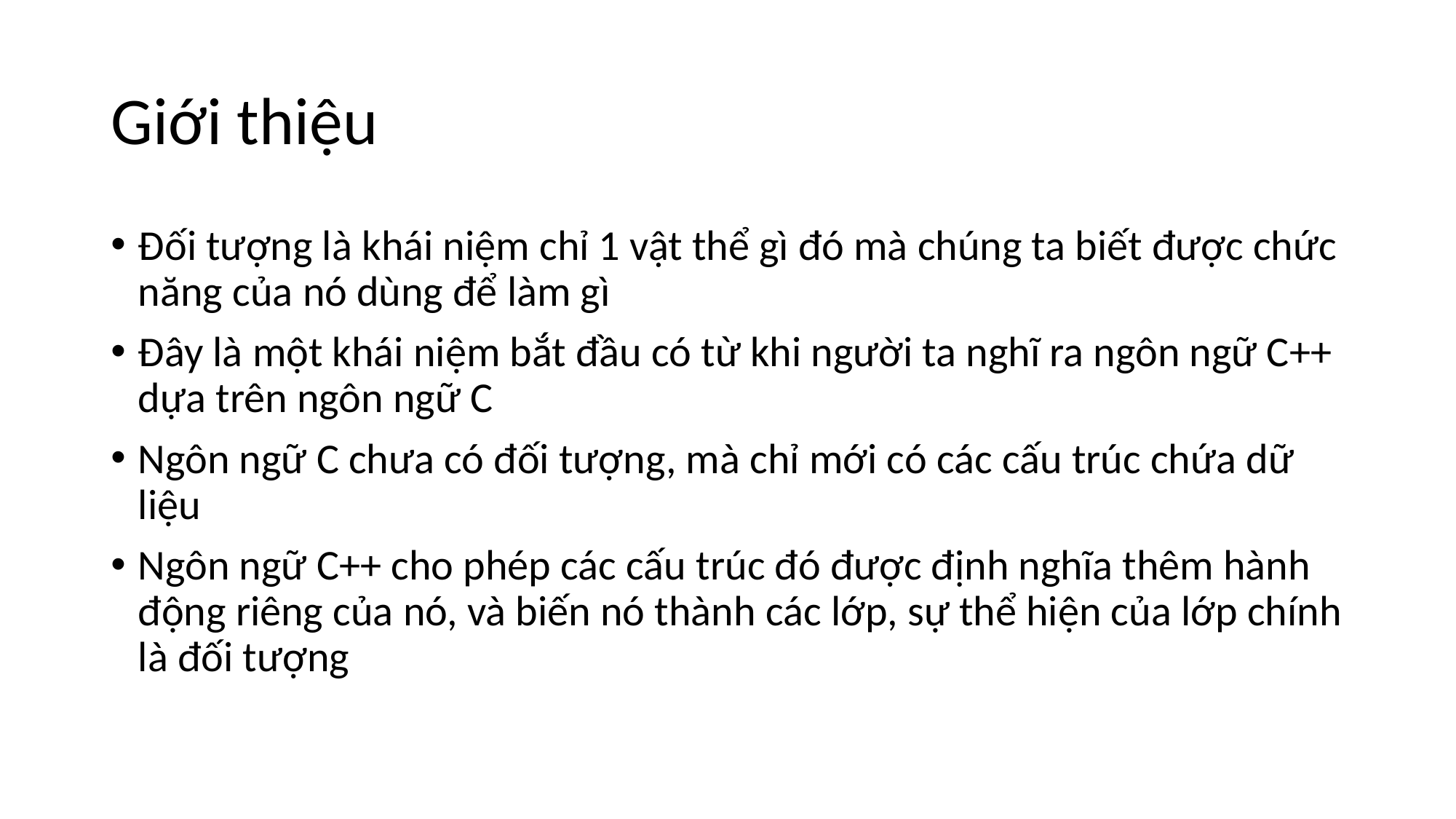

# Giới thiệu
Đối tượng là khái niệm chỉ 1 vật thể gì đó mà chúng ta biết được chức năng của nó dùng để làm gì
Đây là một khái niệm bắt đầu có từ khi người ta nghĩ ra ngôn ngữ C++ dựa trên ngôn ngữ C
Ngôn ngữ C chưa có đối tượng, mà chỉ mới có các cấu trúc chứa dữ liệu
Ngôn ngữ C++ cho phép các cấu trúc đó được định nghĩa thêm hành động riêng của nó, và biến nó thành các lớp, sự thể hiện của lớp chính là đối tượng